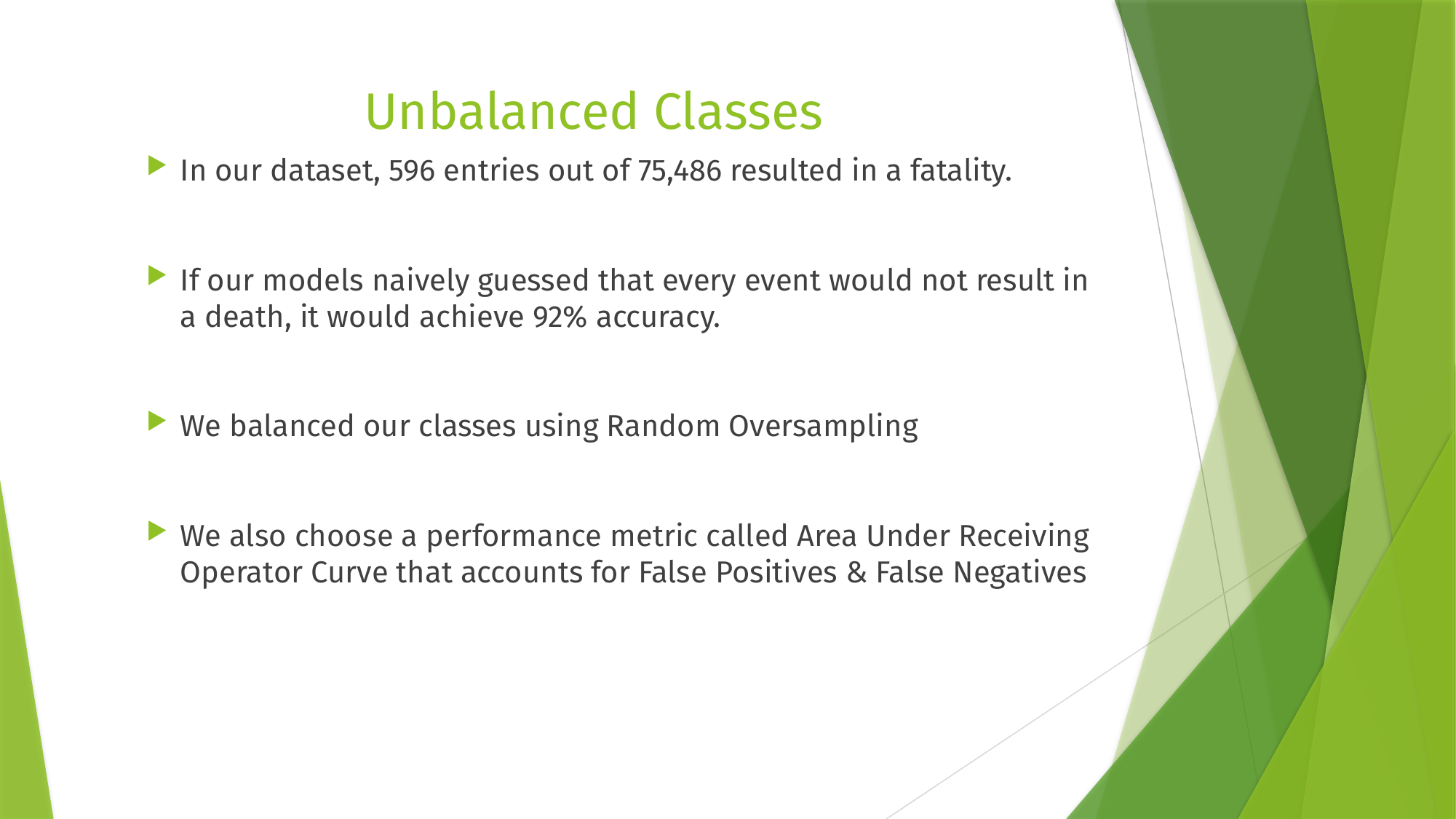

# Unbalanced Classes
In our dataset, 596 entries out of 75,486 resulted in a fatality.

If our models naively guessed that every event would not result in a death, it would achieve 92% accuracy.

We balanced our classes using Random Oversampling

We also choose a performance metric called Area Under Receiving Operator Curve that accounts for False Positives & False Negatives